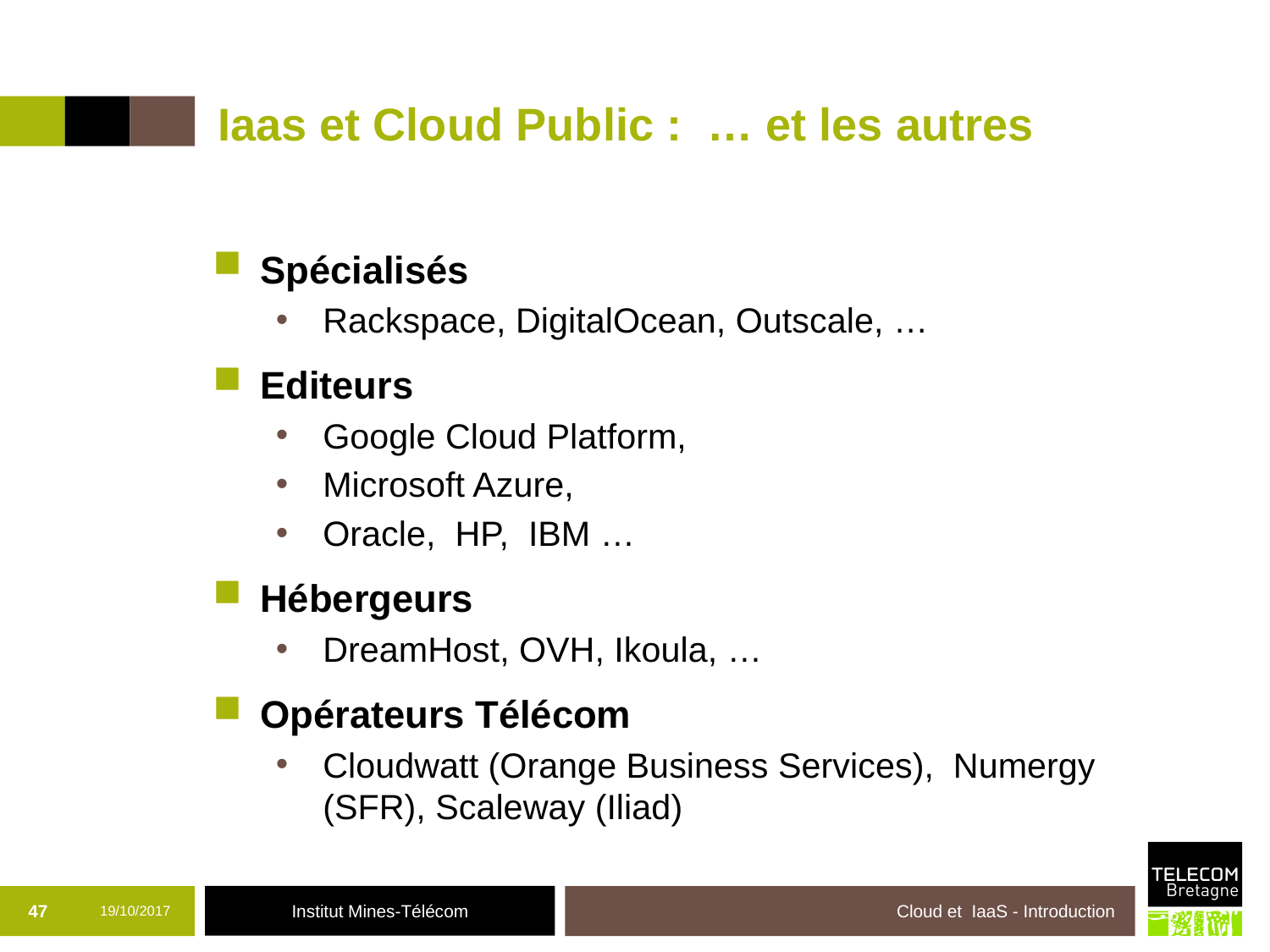

# Iaas et Cloud Public :  … et les autres

Spécialisés
Rackspace, DigitalOcean, Outscale, …
Editeurs
Google Cloud Platform,
Microsoft Azure,
Oracle,  HP,  IBM …
Hébergeurs
DreamHost, OVH, Ikoula, …
Opérateurs Télécom
Cloudwatt (Orange Business Services),  Numergy (SFR), Scaleway (Iliad)

47
19/10/2017
Cloud et  IaaS - Introduction